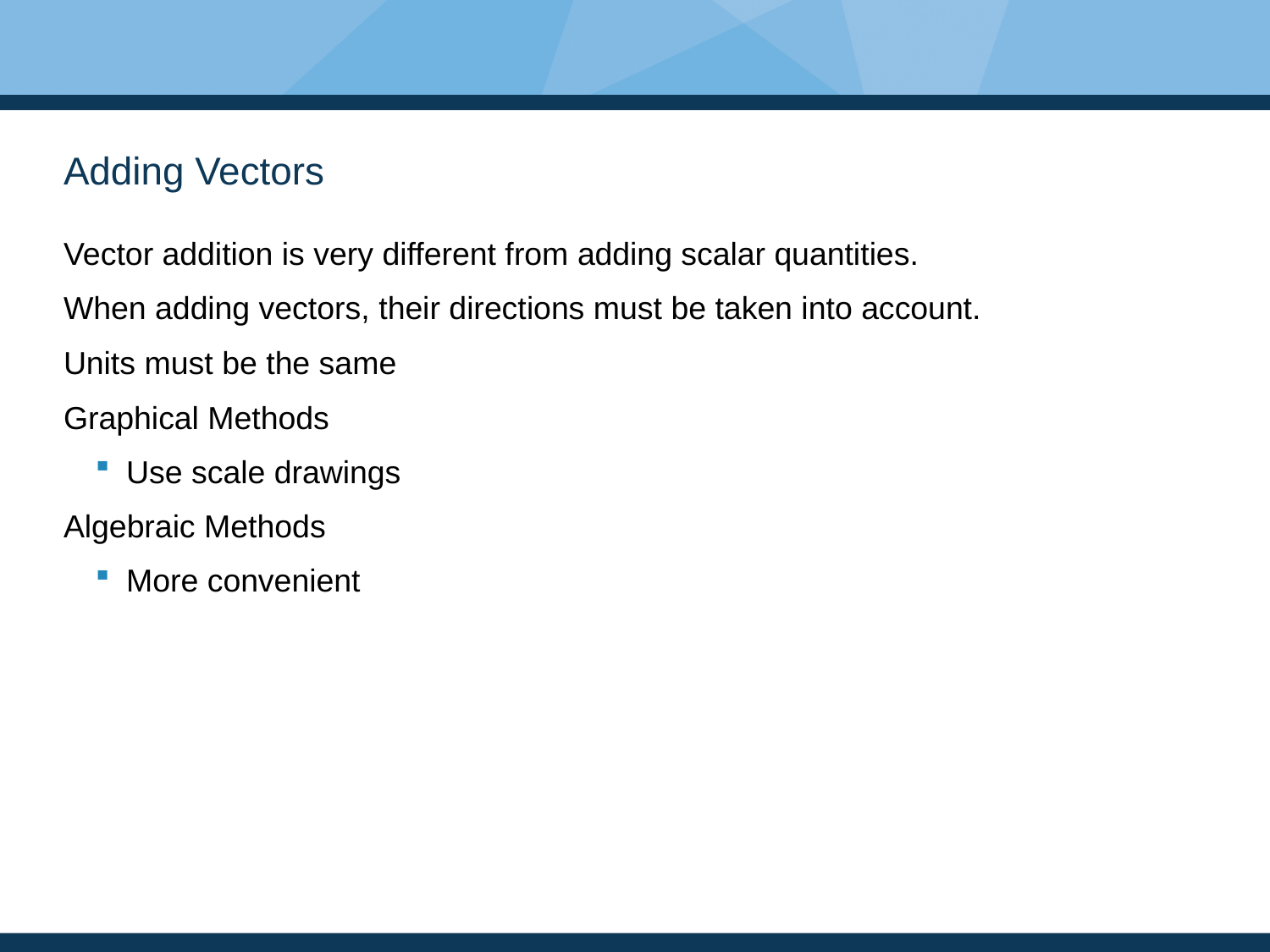

# Adding Vectors
Vector addition is very different from adding scalar quantities.
When adding vectors, their directions must be taken into account.
Units must be the same
Graphical Methods
Use scale drawings
Algebraic Methods
More convenient